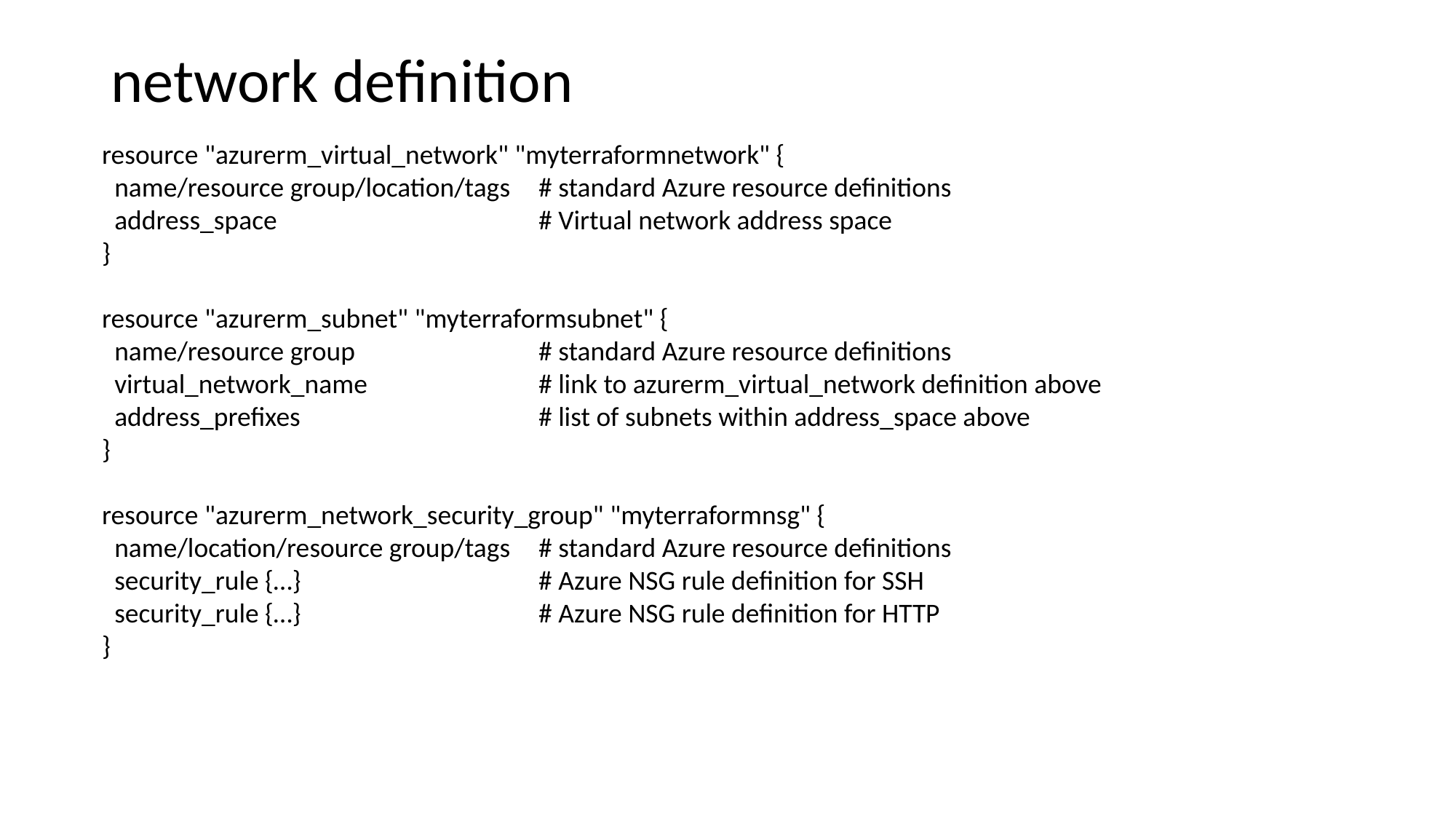

# network definition
resource "azurerm_virtual_network" "myterraformnetwork" {
  name/resource group/location/tags	# standard Azure resource definitions
  address_space			# Virtual network address space
}

resource "azurerm_subnet" "myterraformsubnet" {
  name/resource group		# standard Azure resource definitions
  virtual_network_name		# link to azurerm_virtual_network definition above
  address_prefixes			# list of subnets within address_space above
}

resource "azurerm_network_security_group" "myterraformnsg" {
  name/location/resource group/tags	# standard Azure resource definitions
  security_rule {…}			# Azure NSG rule definition for SSH
  security_rule {…}			# Azure NSG rule definition for HTTP
}